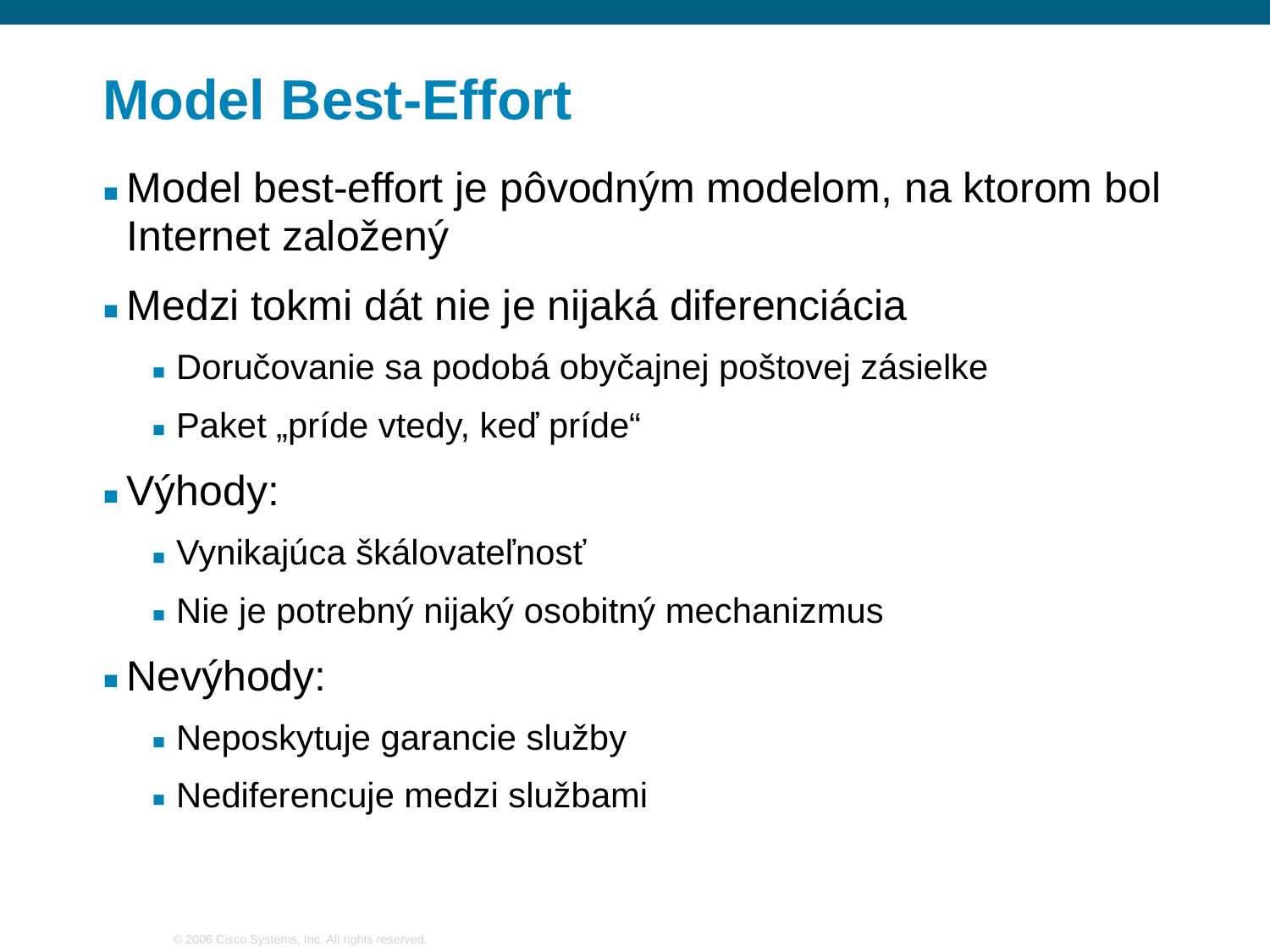

# Model Best-Effort
Model best-effort je pôvodným modelom, na ktorom bol Internet založený
Medzi tokmi dát nie je nijaká diferenciácia
Doručovanie sa podobá obyčajnej poštovej zásielke
Paket „príde vtedy, keď príde“
Výhody:
Vynikajúca škálovateľnosť
Nie je potrebný nijaký osobitný mechanizmus
Nevýhody:
Neposkytuje garancie služby
Nediferencuje medzi službami